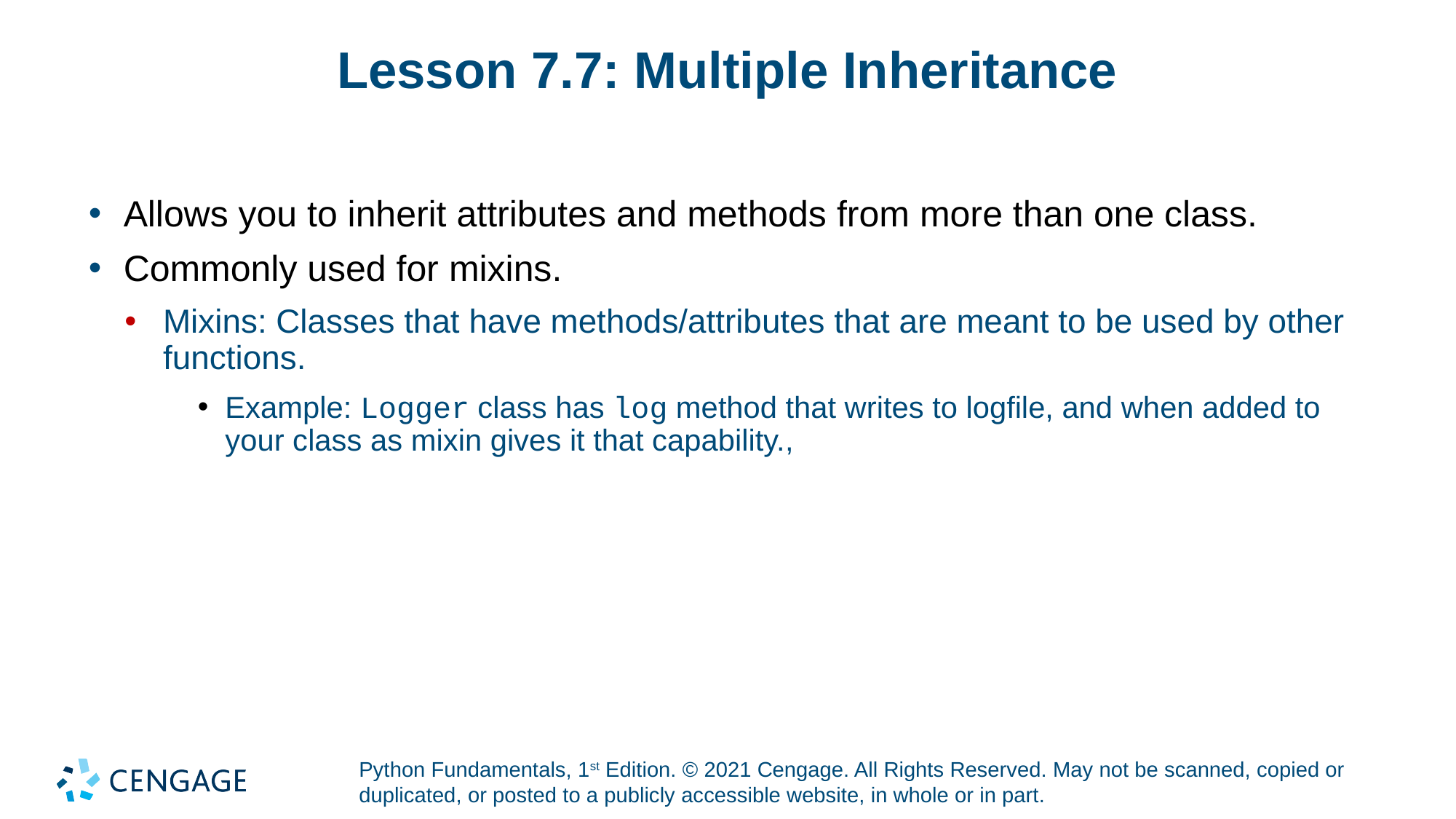

# Lesson 7.7: Multiple Inheritance
Allows you to inherit attributes and methods from more than one class.
Commonly used for mixins.
Mixins: Classes that have methods/attributes that are meant to be used by other functions.
Example: Logger class has log method that writes to logfile, and when added to your class as mixin gives it that capability.,